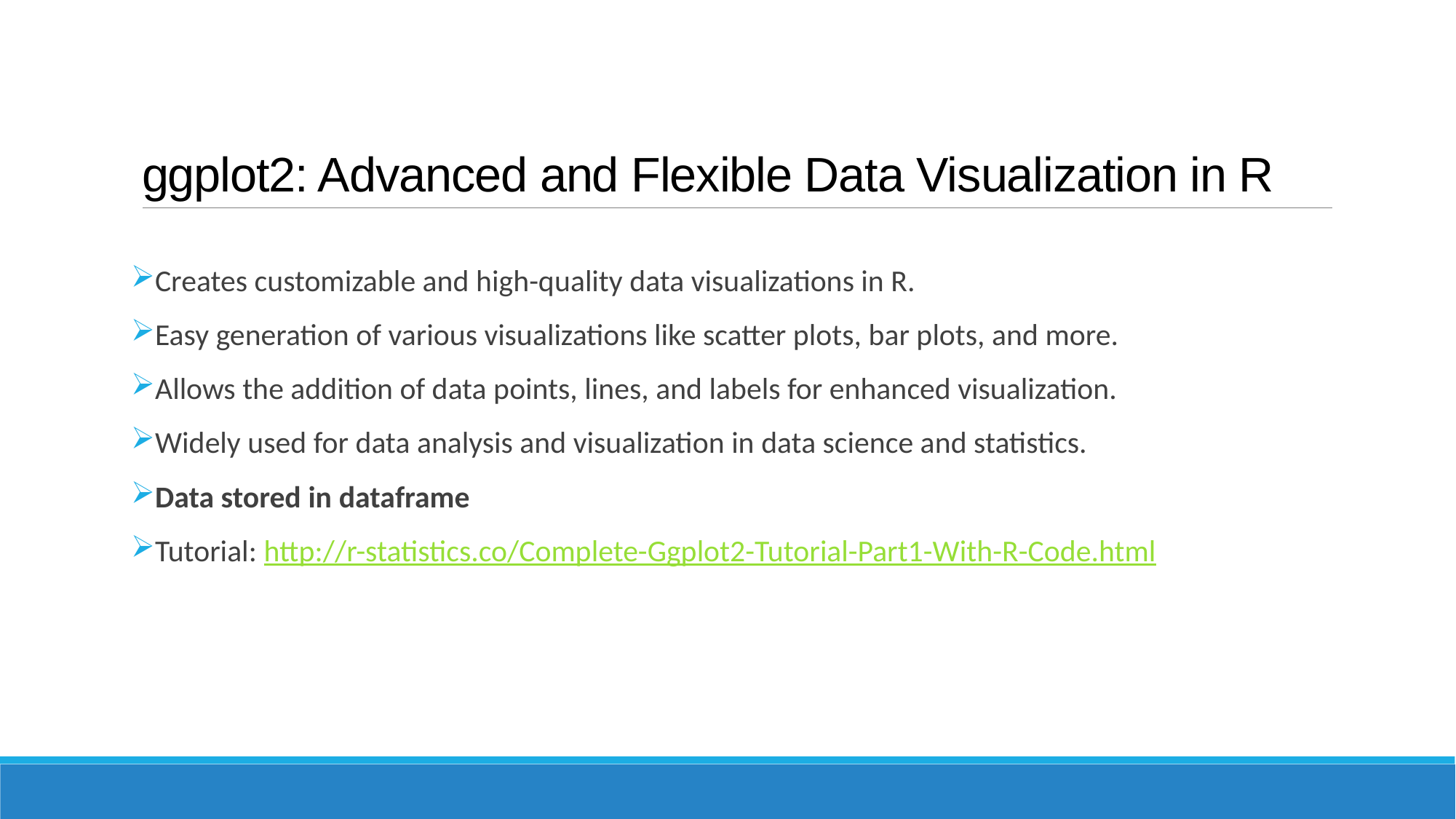

# ggplot2: Advanced and Flexible Data Visualization in R
Creates customizable and high-quality data visualizations in R.
Easy generation of various visualizations like scatter plots, bar plots, and more.
Allows the addition of data points, lines, and labels for enhanced visualization.
Widely used for data analysis and visualization in data science and statistics.
Data stored in dataframe
Tutorial: http://r-statistics.co/Complete-Ggplot2-Tutorial-Part1-With-R-Code.html